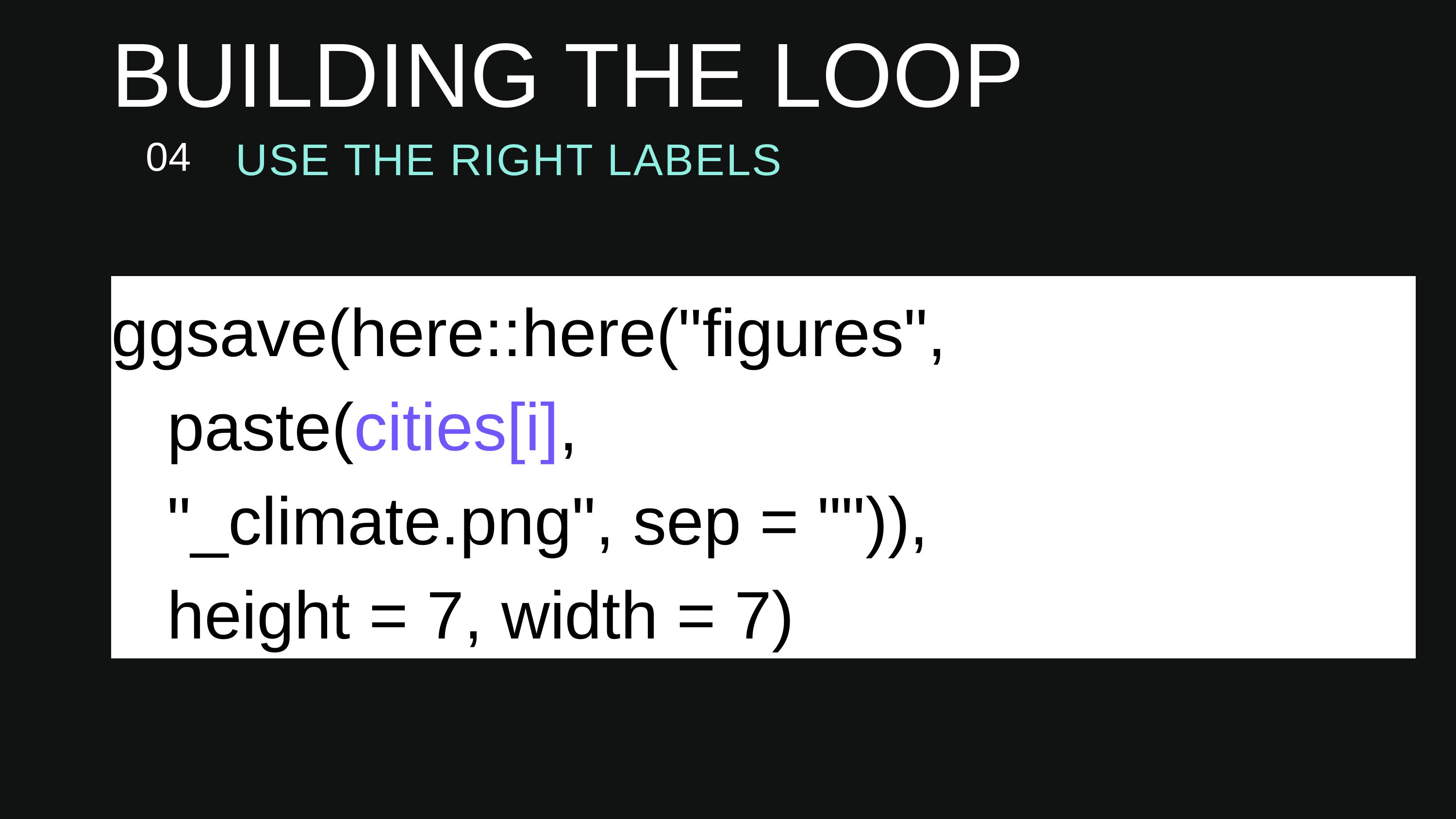

BUILDING THE LOOP
04
USE THE RIGHT LABELS
ggsave(here::here("figures",
   paste(cities[i],
   "_climate.png", sep = "")),
   height = 7, width = 7)